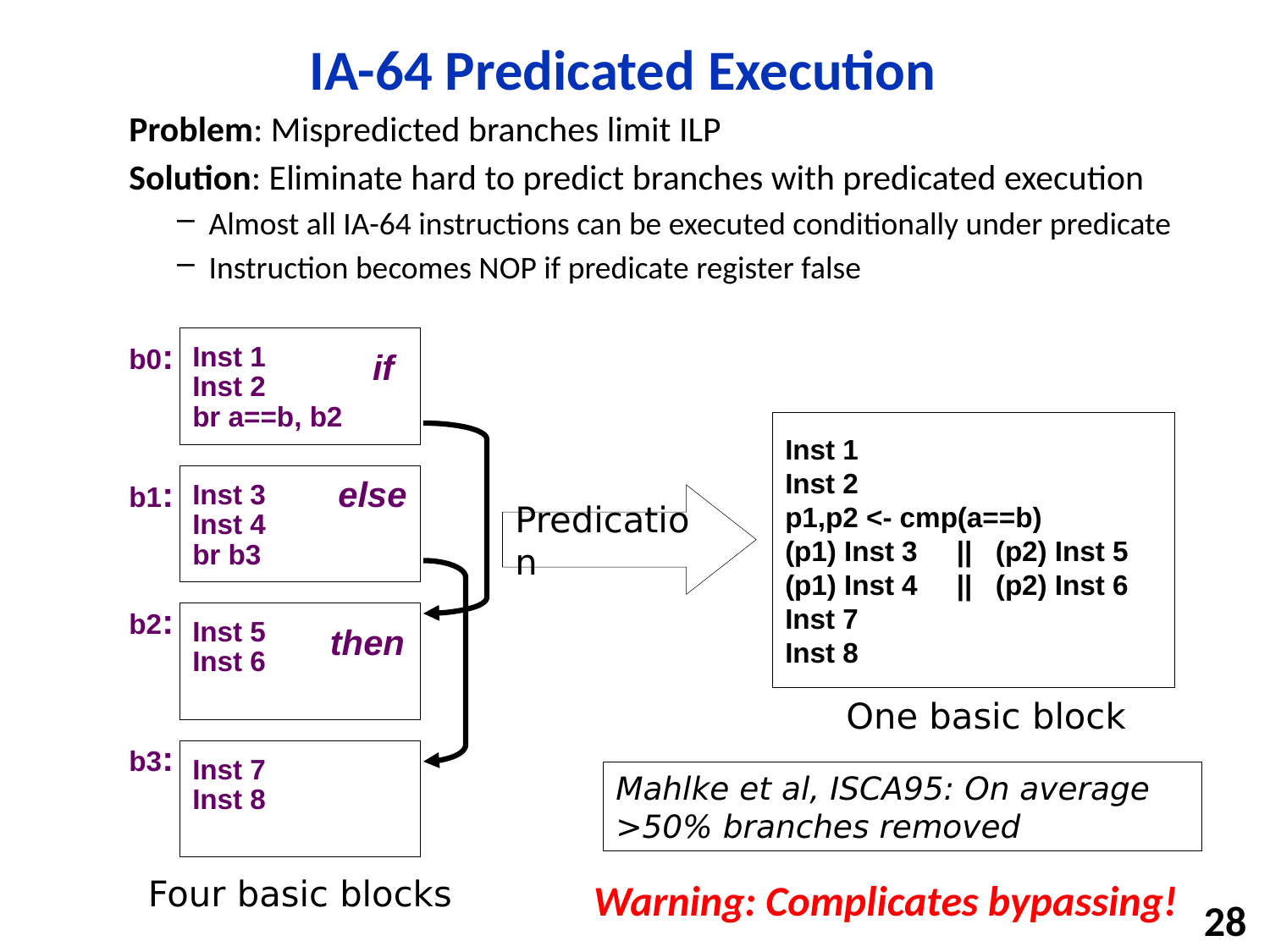

# IA-64 Predicated Execution
Problem: Mispredicted branches limit ILP
Solution: Eliminate hard to predict branches with predicated execution
Almost all IA-64 instructions can be executed conditionally under predicate
Instruction becomes NOP if predicate register false
b0:
Inst 1
Inst 2
br a==b, b2
if

b1:
Inst 3
Inst 4
br b3
else

b2:
Inst 5
Inst 6

then
b3:
Inst 7
Inst 8

Four basic blocks
Inst 1
Inst 2
p1,p2 <- cmp(a==b)
(p1) Inst 3     ||   (p2) Inst 5
(p1) Inst 4     ||   (p2) Inst 6
Inst 7
Inst 8
Predication
One basic block
Mahlke et al, ISCA95: On average >50% branches removed
Warning: Complicates bypassing!
28